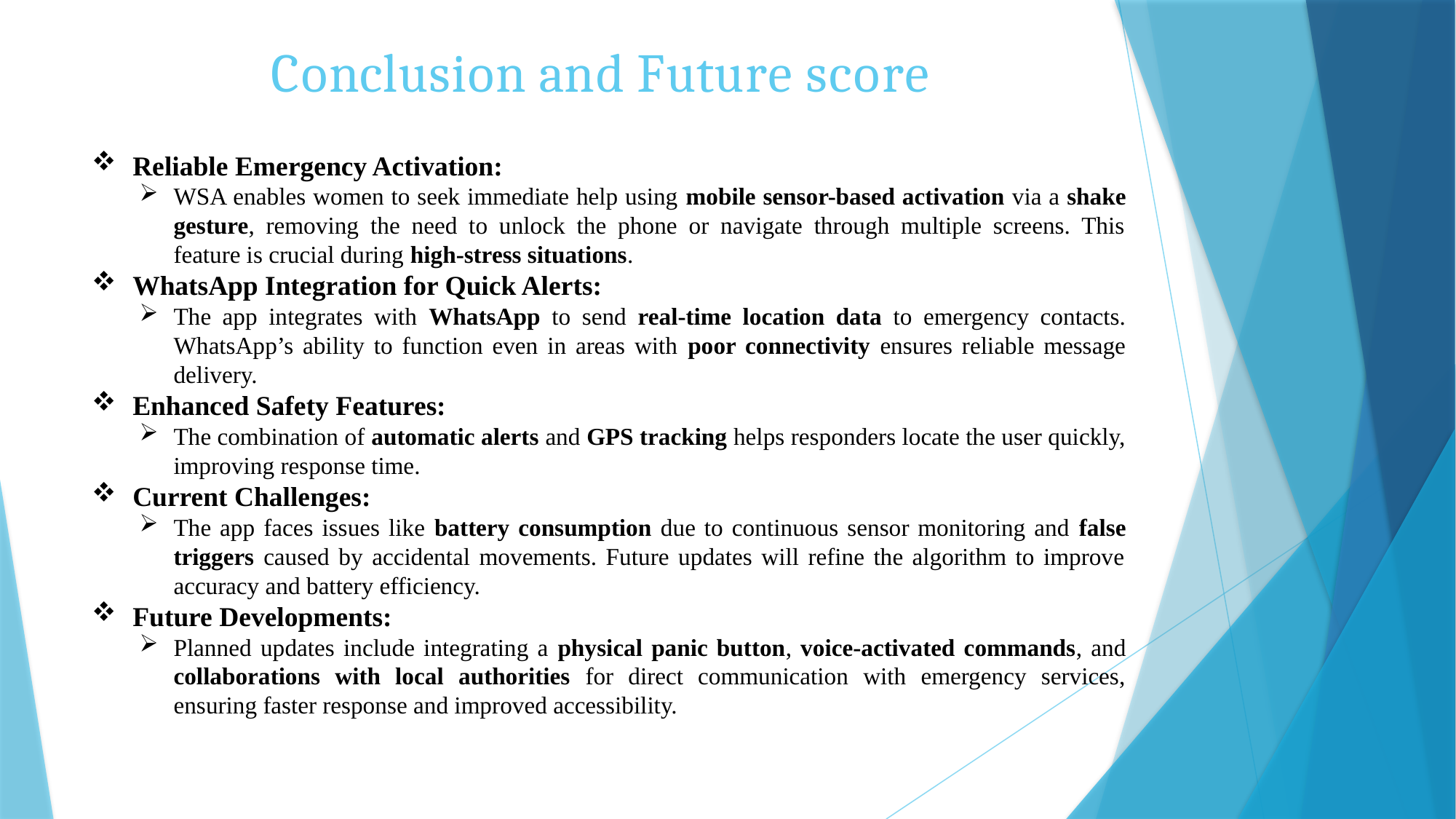

# Conclusion and Future score
Reliable Emergency Activation:
WSA enables women to seek immediate help using mobile sensor-based activation via a shake gesture, removing the need to unlock the phone or navigate through multiple screens. This feature is crucial during high-stress situations.
WhatsApp Integration for Quick Alerts:
The app integrates with WhatsApp to send real-time location data to emergency contacts. WhatsApp’s ability to function even in areas with poor connectivity ensures reliable message delivery.
Enhanced Safety Features:
The combination of automatic alerts and GPS tracking helps responders locate the user quickly, improving response time.
Current Challenges:
The app faces issues like battery consumption due to continuous sensor monitoring and false triggers caused by accidental movements. Future updates will refine the algorithm to improve accuracy and battery efficiency.
Future Developments:
Planned updates include integrating a physical panic button, voice-activated commands, and collaborations with local authorities for direct communication with emergency services, ensuring faster response and improved accessibility.